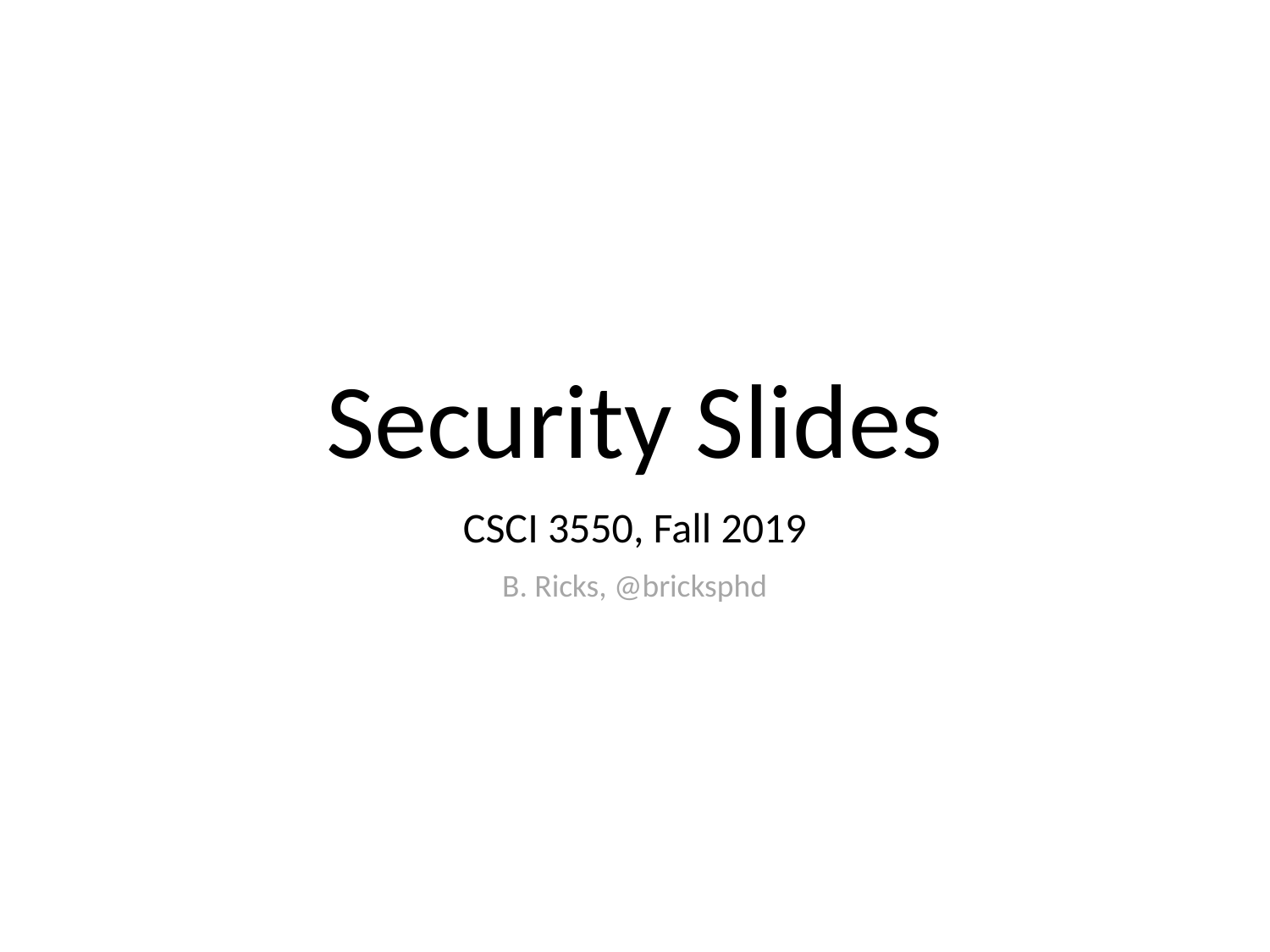

# Security Slides
CSCI 3550, Fall 2019
B. Ricks, @bricksphd